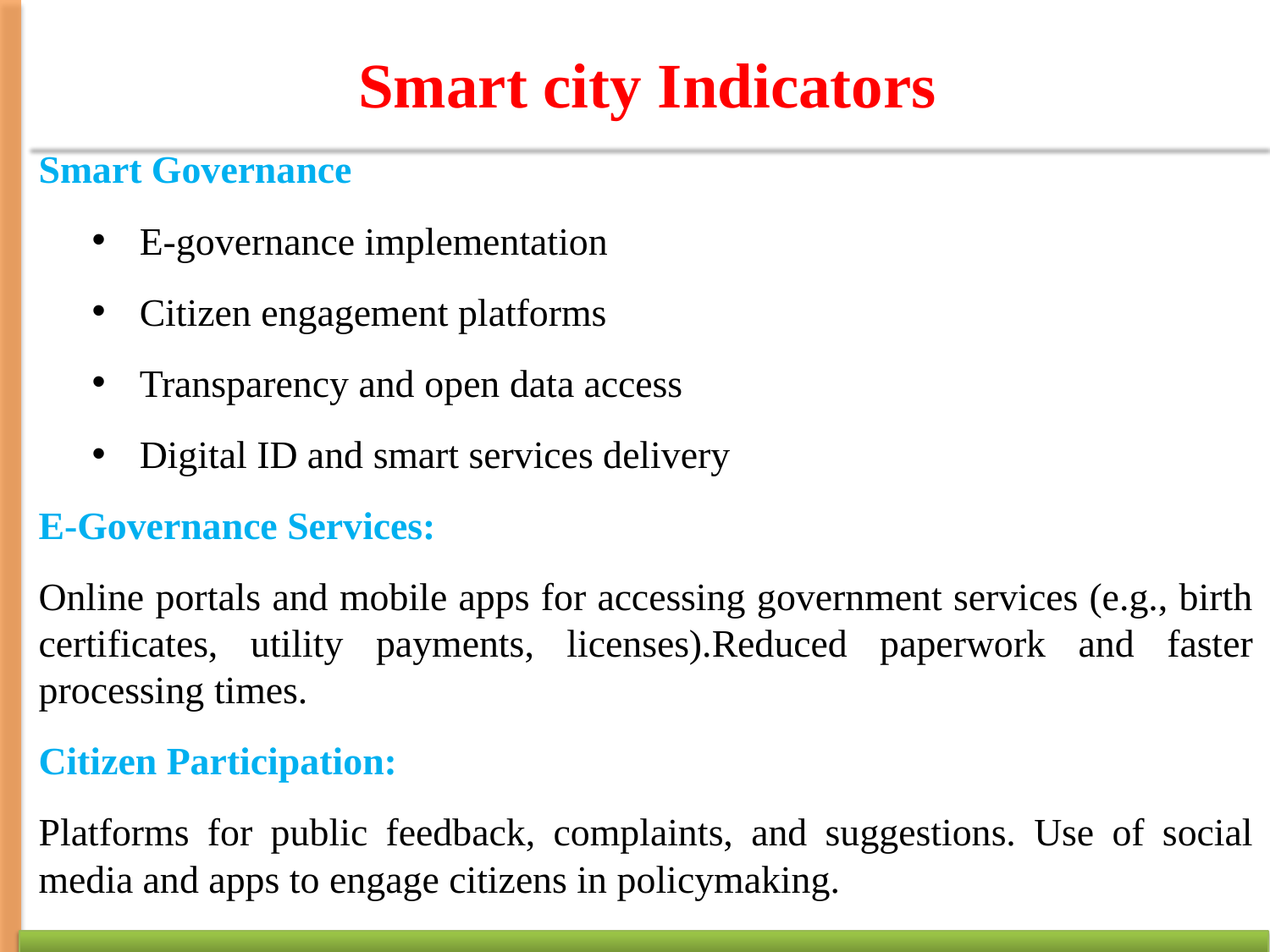

# Smart city Indicators
Smart Governance
E-governance implementation
Citizen engagement platforms
Transparency and open data access
Digital ID and smart services delivery
E-Governance Services:
Online portals and mobile apps for accessing government services (e.g., birth certificates, utility payments, licenses).Reduced paperwork and faster processing times.
Citizen Participation:
Platforms for public feedback, complaints, and suggestions. Use of social media and apps to engage citizens in policymaking.